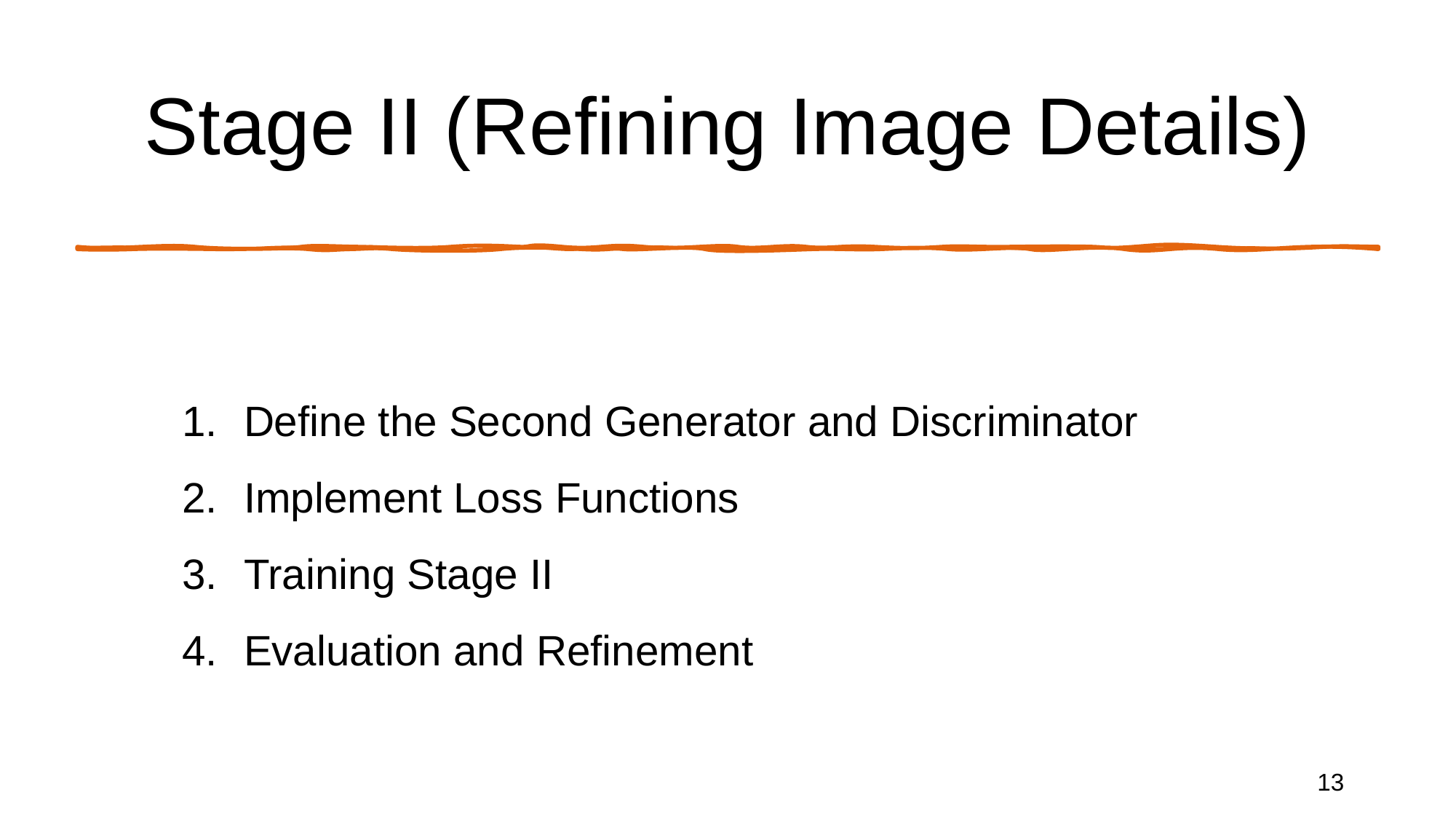

# Stage II (Refining Image Details)
Define the Second Generator and Discriminator
Implement Loss Functions
Training Stage II
Evaluation and Refinement
13